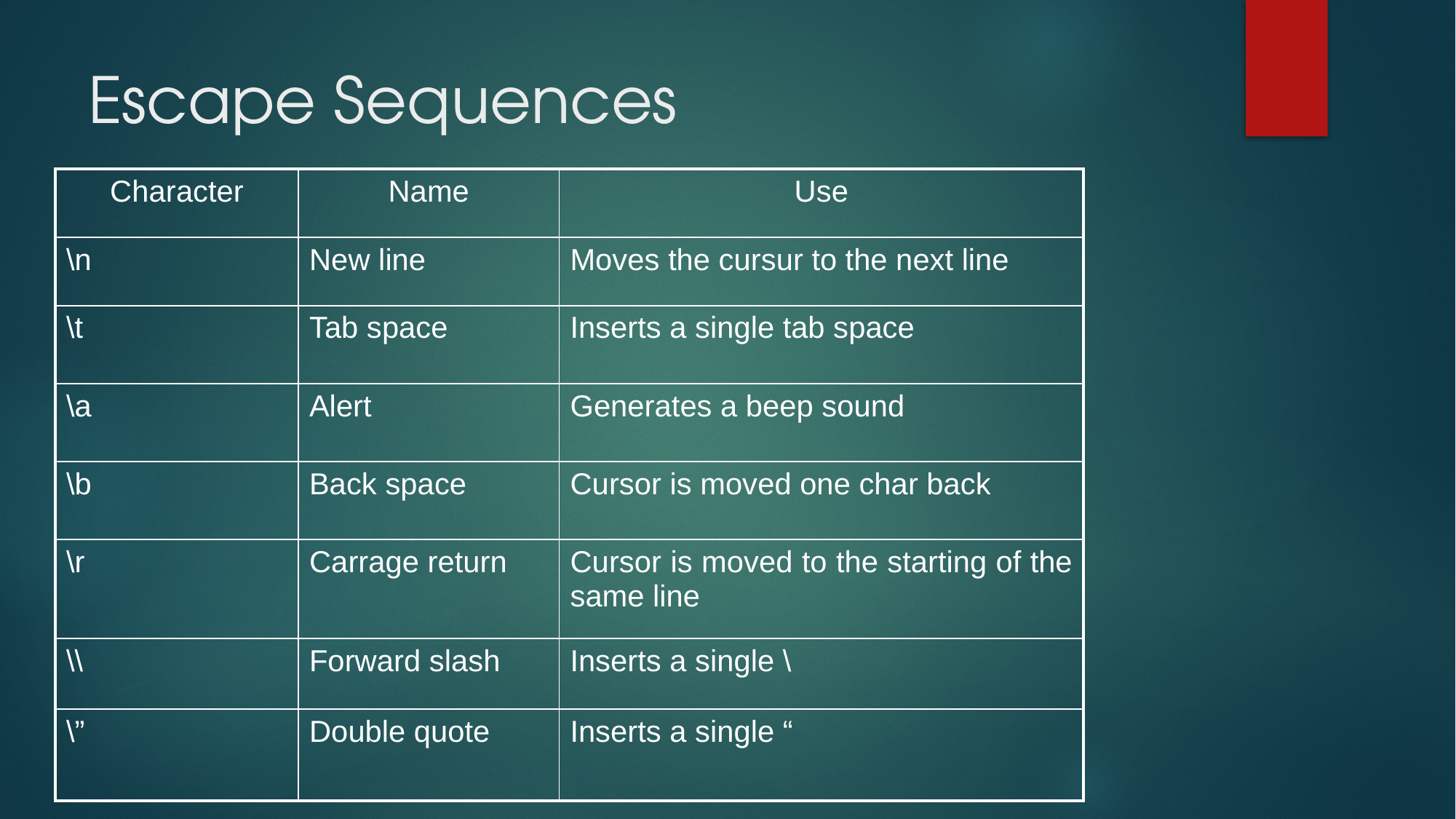

# Escape Sequences
| Character | Name | Use |
| --- | --- | --- |
| \n | New line | Moves the cursur to the next line |
| \t | Tab space | Inserts a single tab space |
| \a | Alert | Generates a beep sound |
| \b | Back space | Cursor is moved one char back |
| \r | Carrage return | Cursor is moved to the starting of the same line |
| \\ | Forward slash | Inserts a single \ |
| \” | Double quote | Inserts a single “ |